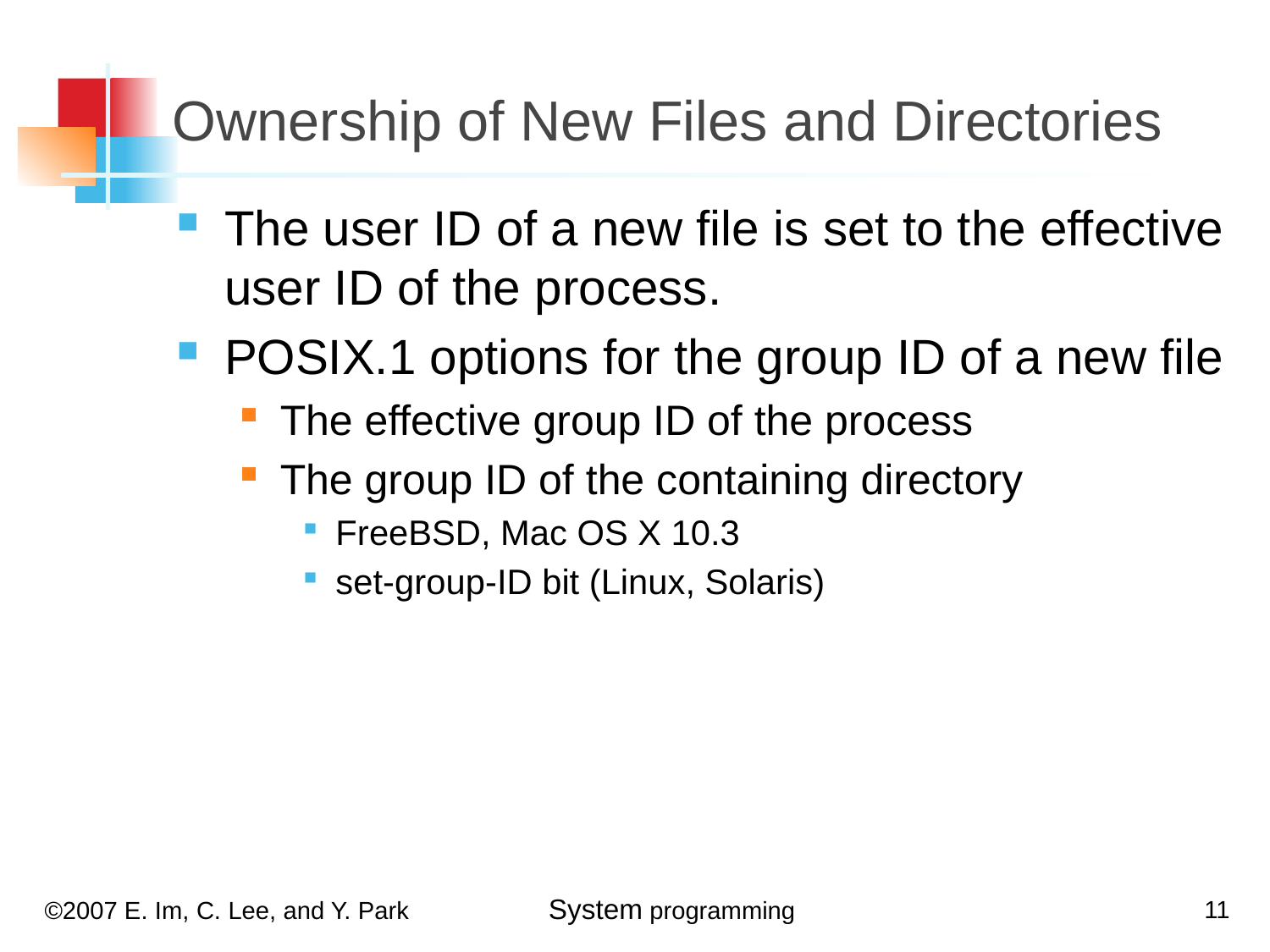

# Ownership of New Files and Directories
The user ID of a new file is set to the effective user ID of the process.
POSIX.1 options for the group ID of a new file
The effective group ID of the process
The group ID of the containing directory
FreeBSD, Mac OS X 10.3
set-group-ID bit (Linux, Solaris)

11
©2007 E. Im, C. Lee, and Y. Park